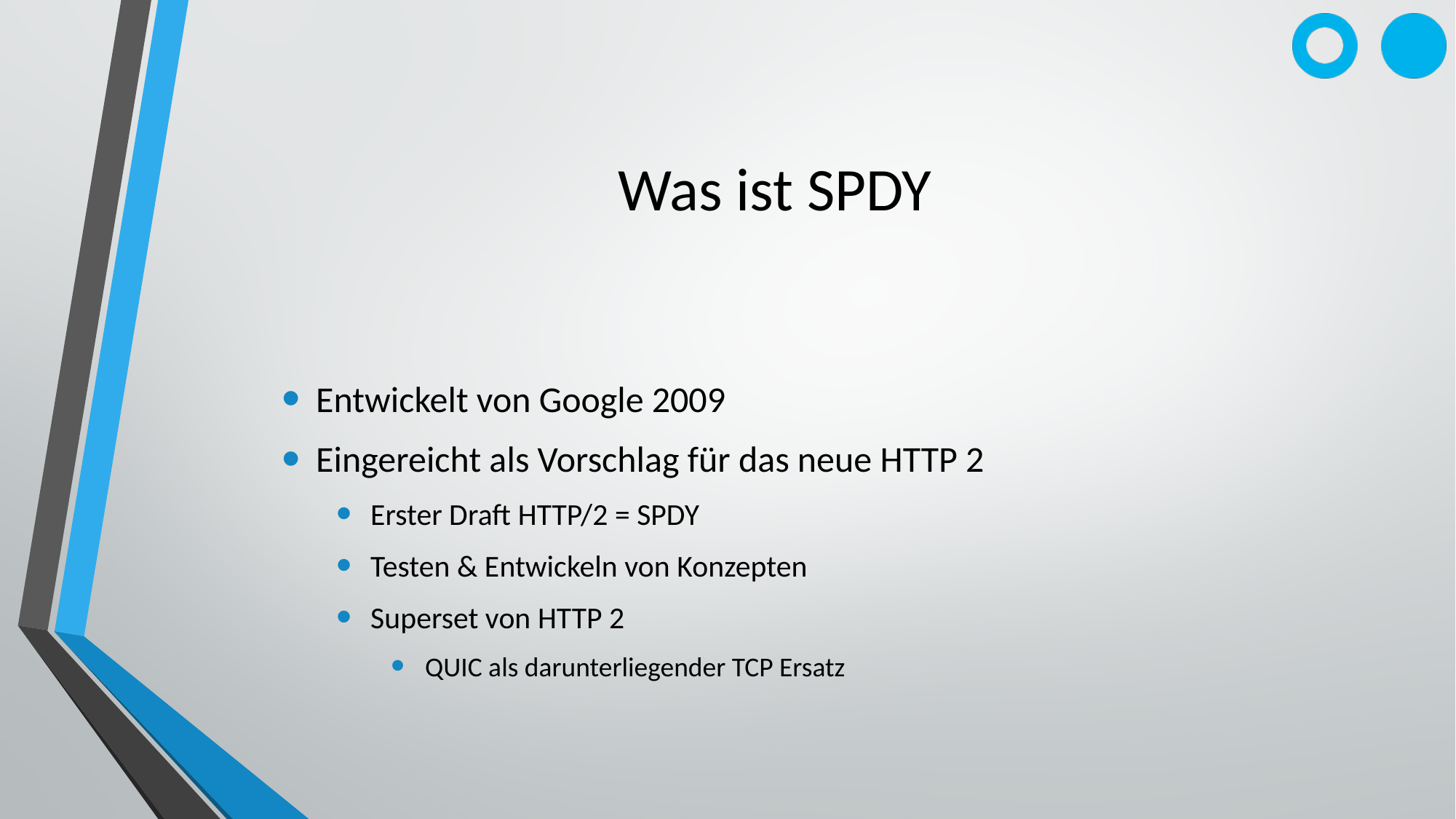

# Was ist SPDY
Entwickelt von Google 2009
Eingereicht als Vorschlag für das neue HTTP 2
Erster Draft HTTP/2 = SPDY
Testen & Entwickeln von Konzepten
Superset von HTTP 2
QUIC als darunterliegender TCP Ersatz